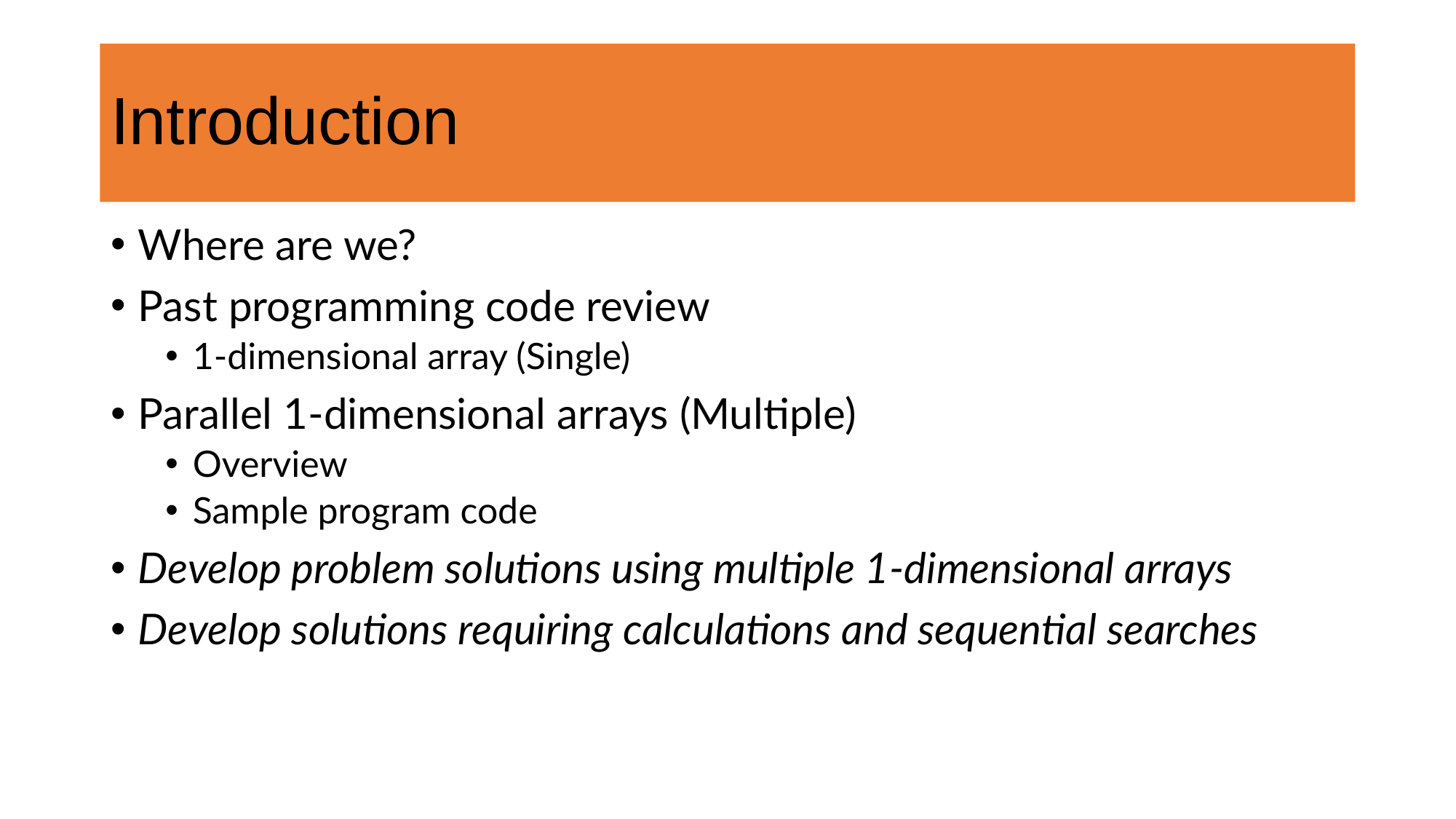

# Introduction
Where are we?
Past programming code review
1-dimensional array (Single)
Parallel 1-dimensional arrays (Multiple)
Overview
Sample program code
Develop problem solutions using multiple 1-dimensional arrays
Develop solutions requiring calculations and sequential searches